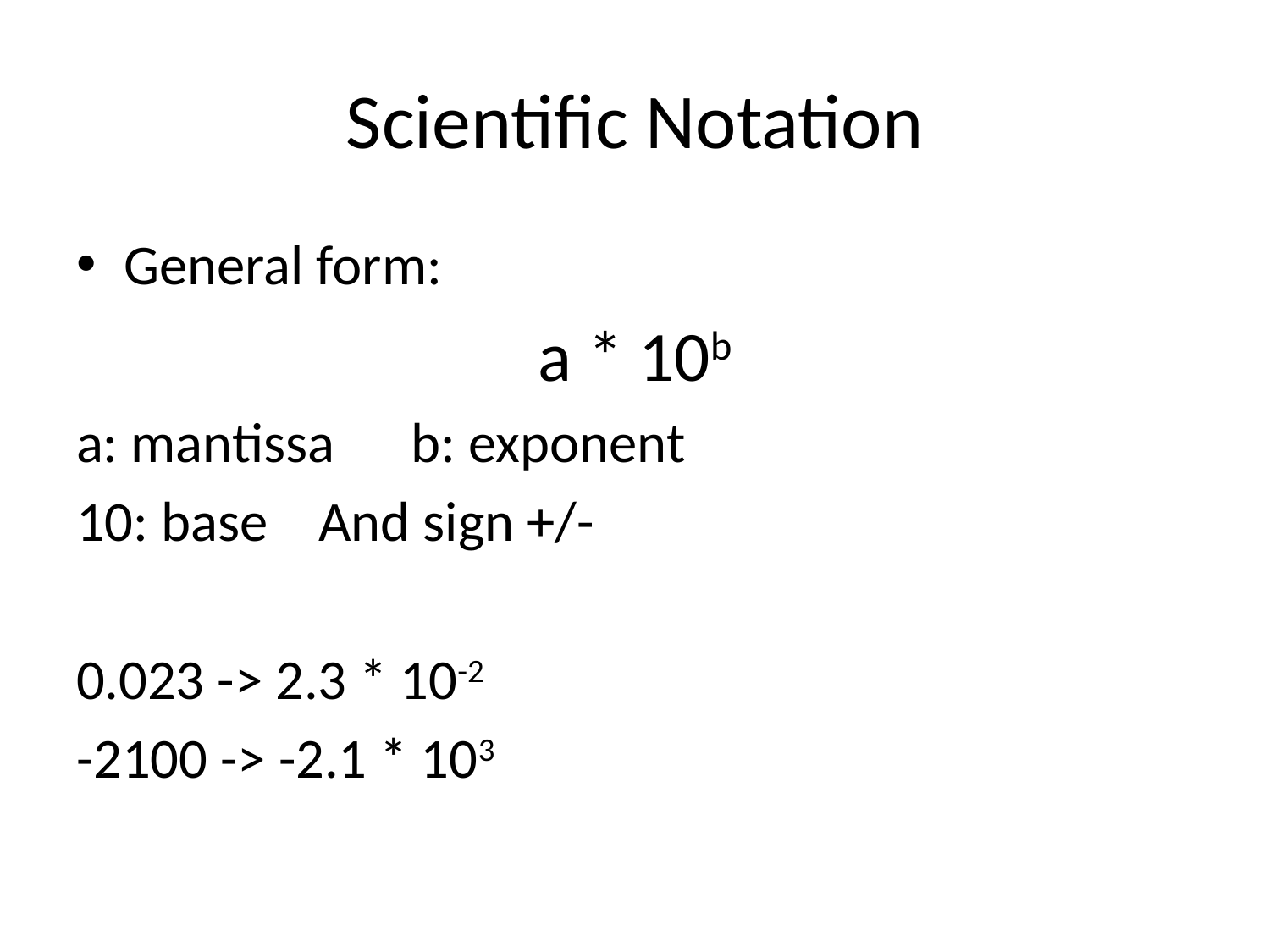

# Scientific Notation
General form:
a * 10b
a: mantissa      b: exponent
10: base    And sign +/-

0.023 -> 2.3 * 10-2
-2100 -> -2.1 * 103